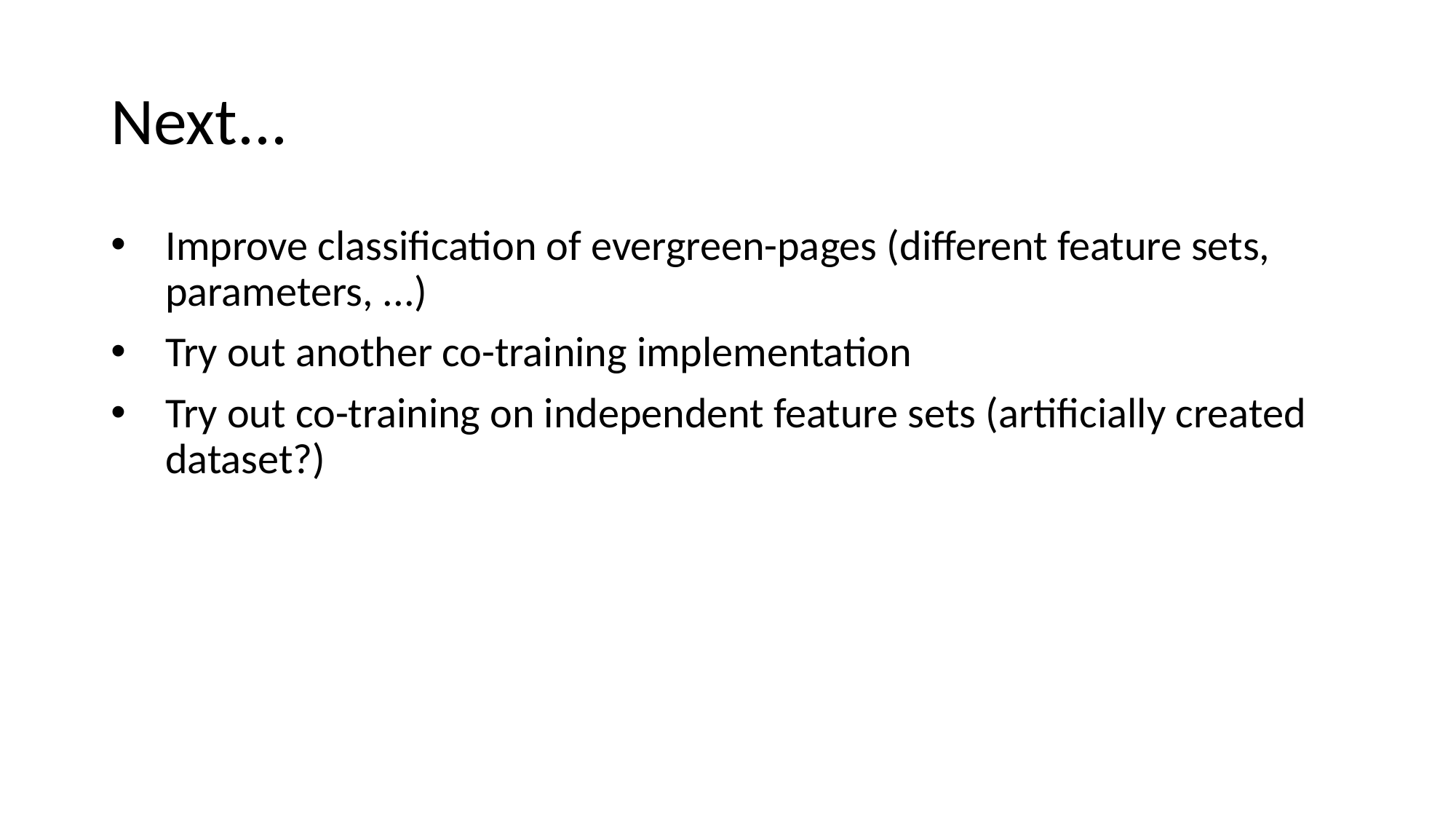

# Next...
Improve classification of evergreen-pages (different feature sets, parameters, ...)
Try out another co-training implementation
Try out co-training on independent feature sets (artificially created dataset?)